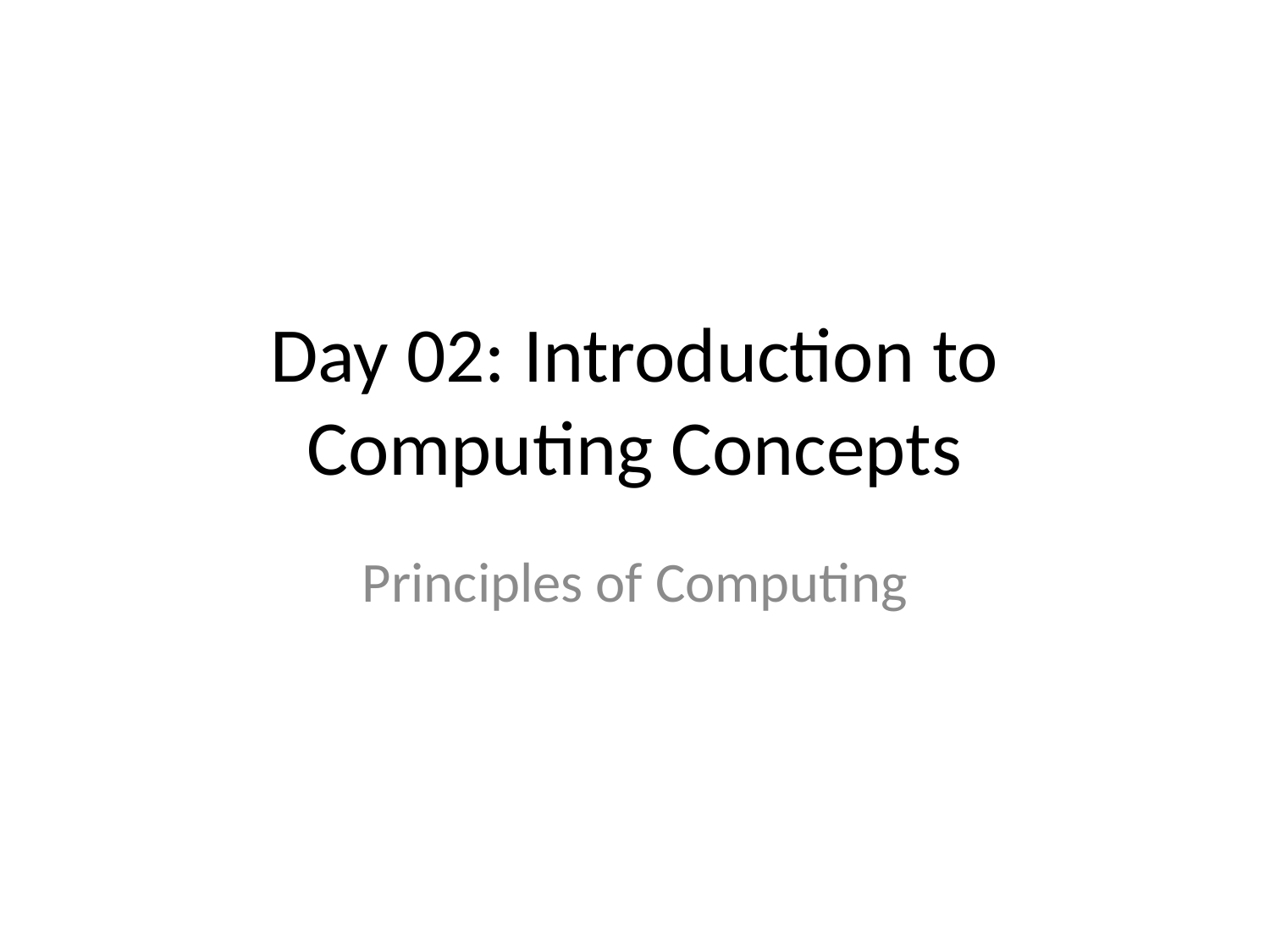

# Day 02: Introduction to Computing Concepts
Principles of Computing